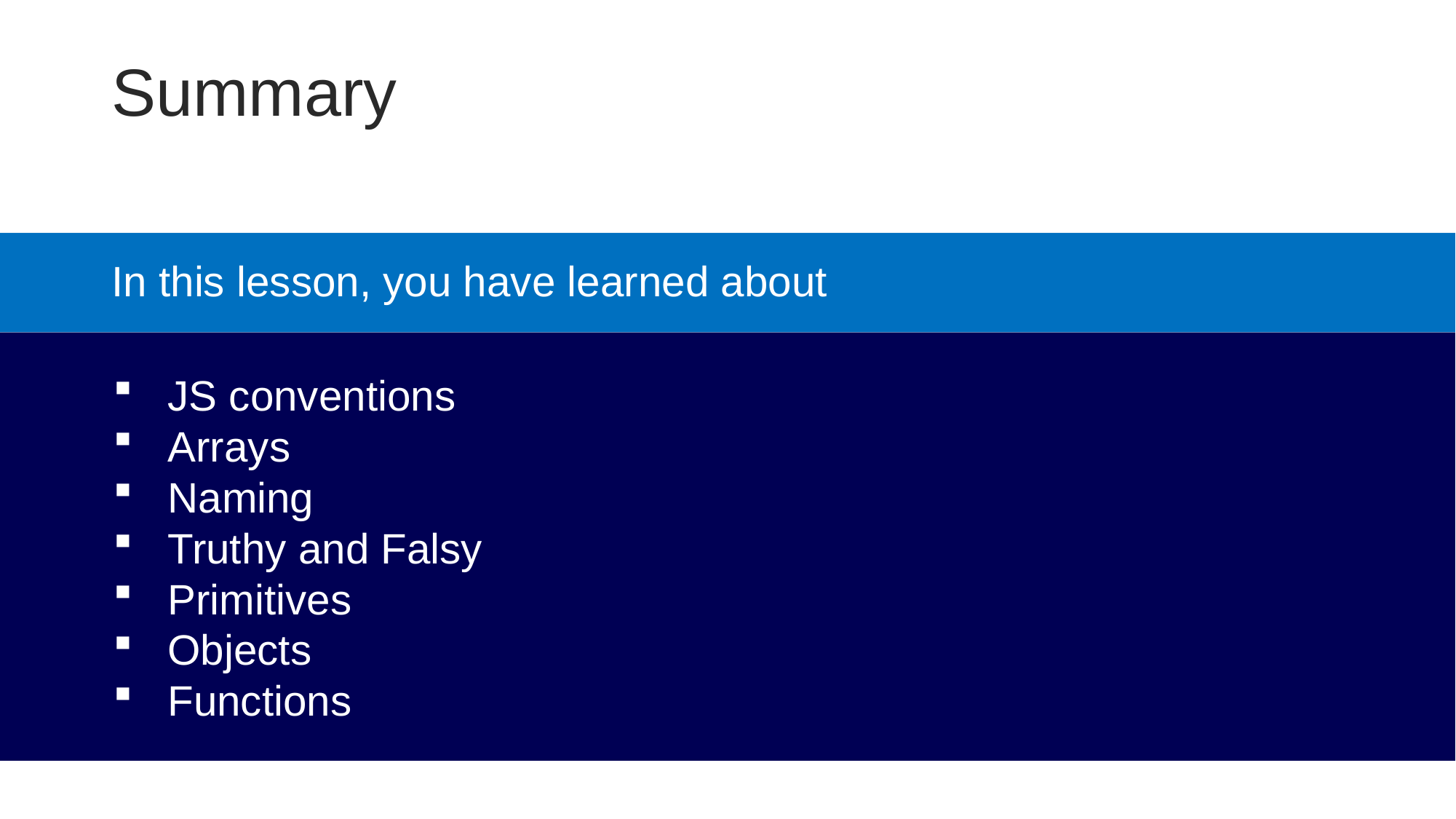

Summary

In this lesson, you have learned about
JS conventions
Arrays
Naming
Truthy and Falsy
Primitives
Objects
Functions